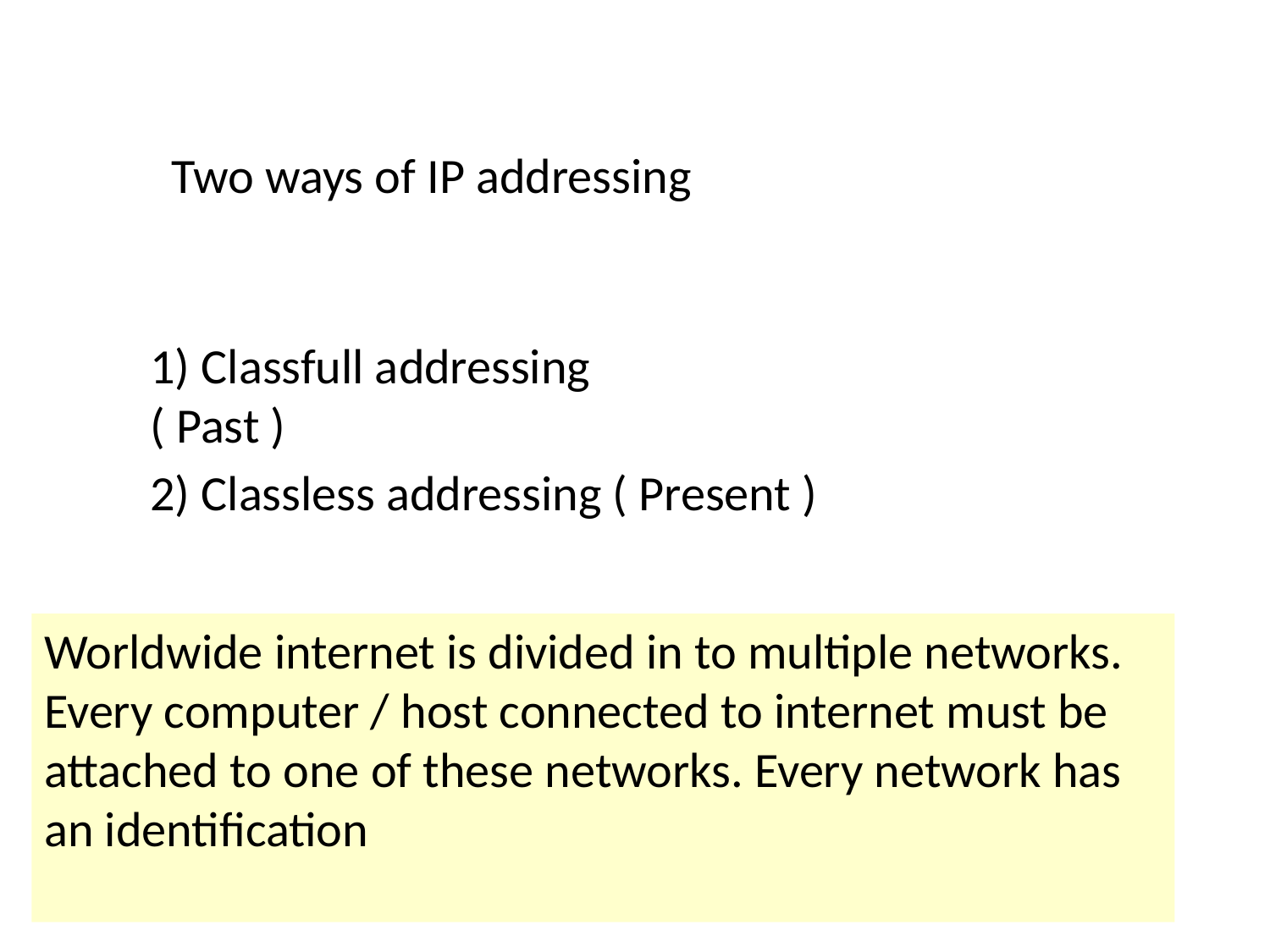

Two ways of IP addressing
1) Classfull addressing ( Past )
2) Classless addressing ( Present )

Worldwide internet is divided in to multiple networks. Every computer / host connected to internet must be attached to one of these networks. Every network has an identification